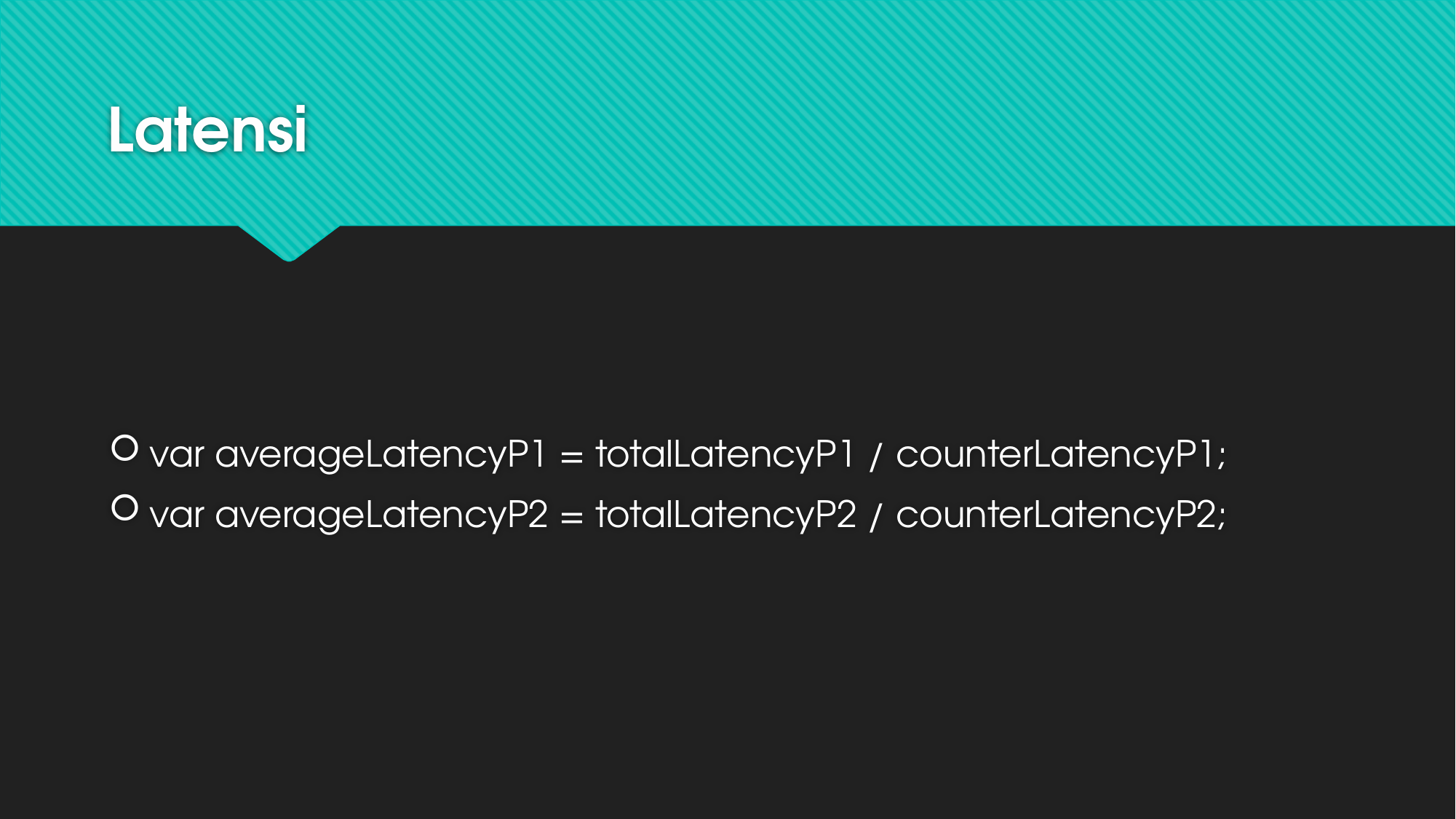

# Latensi
var averageLatencyP1 = totalLatencyP1 / counterLatencyP1;
var averageLatencyP2 = totalLatencyP2 / counterLatencyP2;